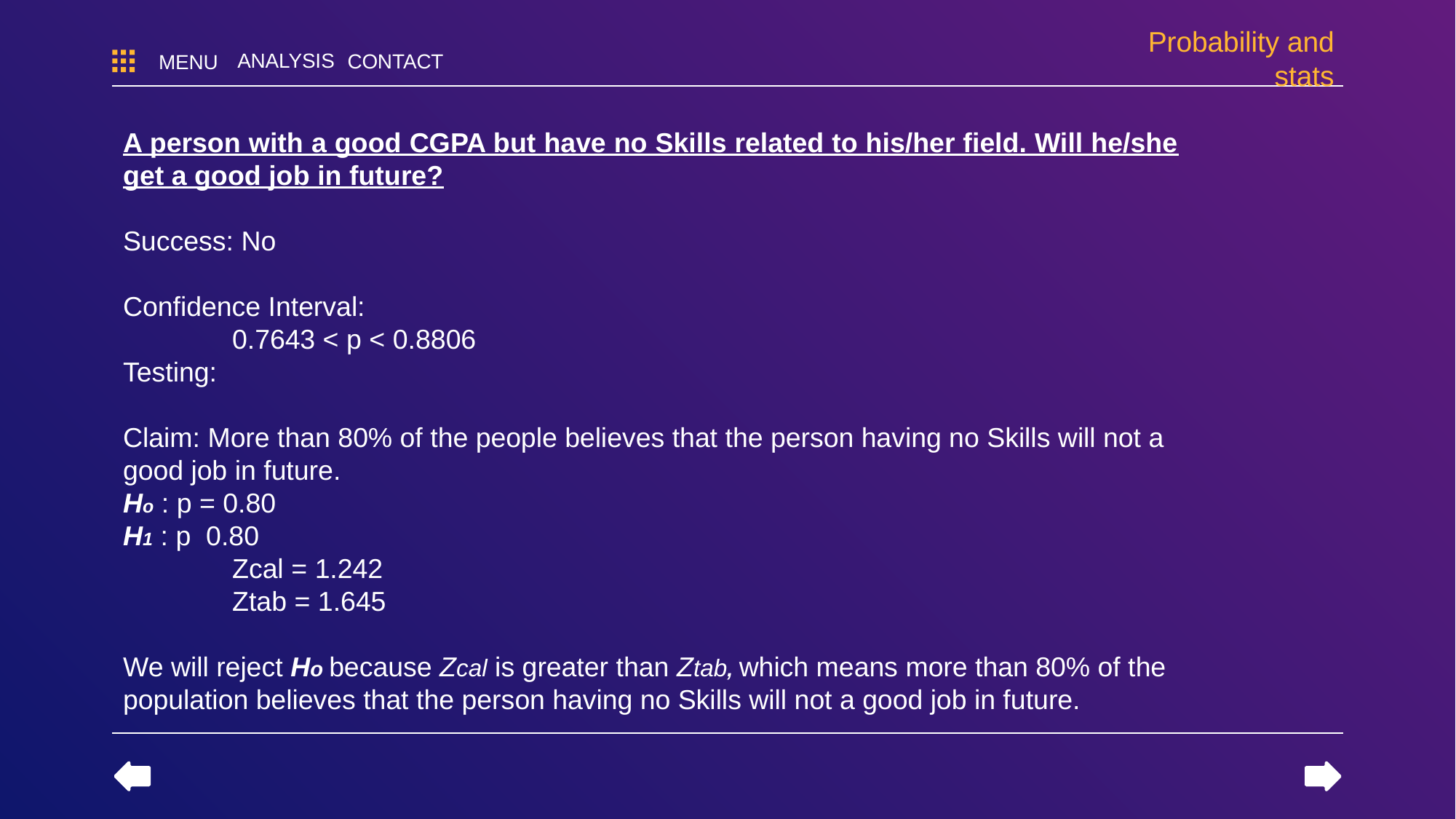

Probability and stats
ANALYSIS
MENU
CONTACT

A person with a good CGPA but have no Skills related to his/her field. Will he/she get a good job in future?

Success: No

Confidence Interval:
	0.7643 < p < 0.8806
Testing:

Claim: More than 80% of the people believes that the person having no Skills will not a good job in future.
Ho : p = 0.80
H1 : p  0.80
	Zcal = 1.242
	Ztab = 1.645

We will reject Ho because Zcal is greater than Ztab, which means more than 80% of the population believes that the person having no Skills will not a good job in future.